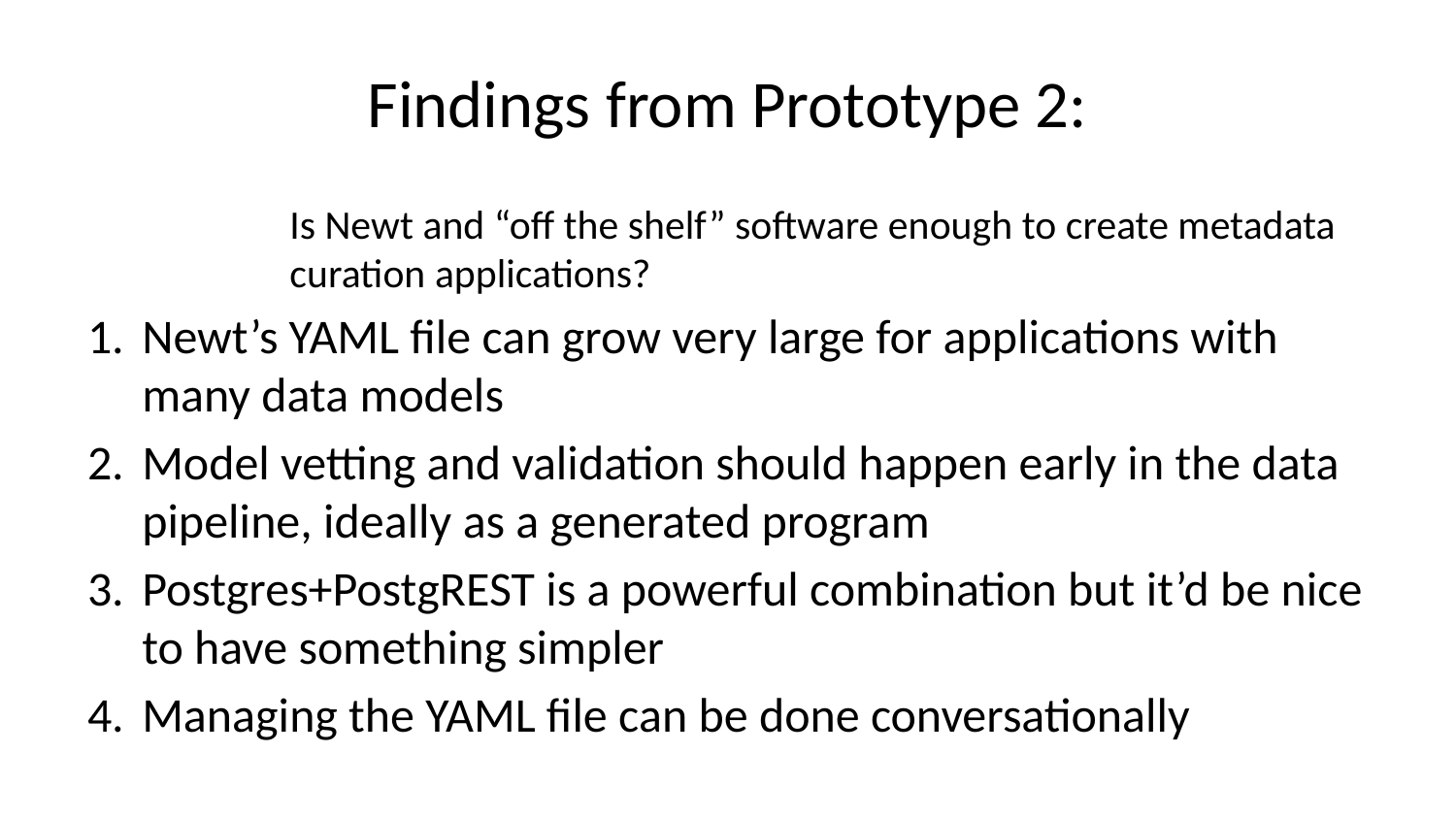

# Findings from Prototype 2:
Is Newt and “off the shelf” software enough to create metadata curation applications?
Newt’s YAML file can grow very large for applications with many data models
Model vetting and validation should happen early in the data pipeline, ideally as a generated program
Postgres+PostgREST is a powerful combination but it’d be nice to have something simpler
Managing the YAML file can be done conversationally